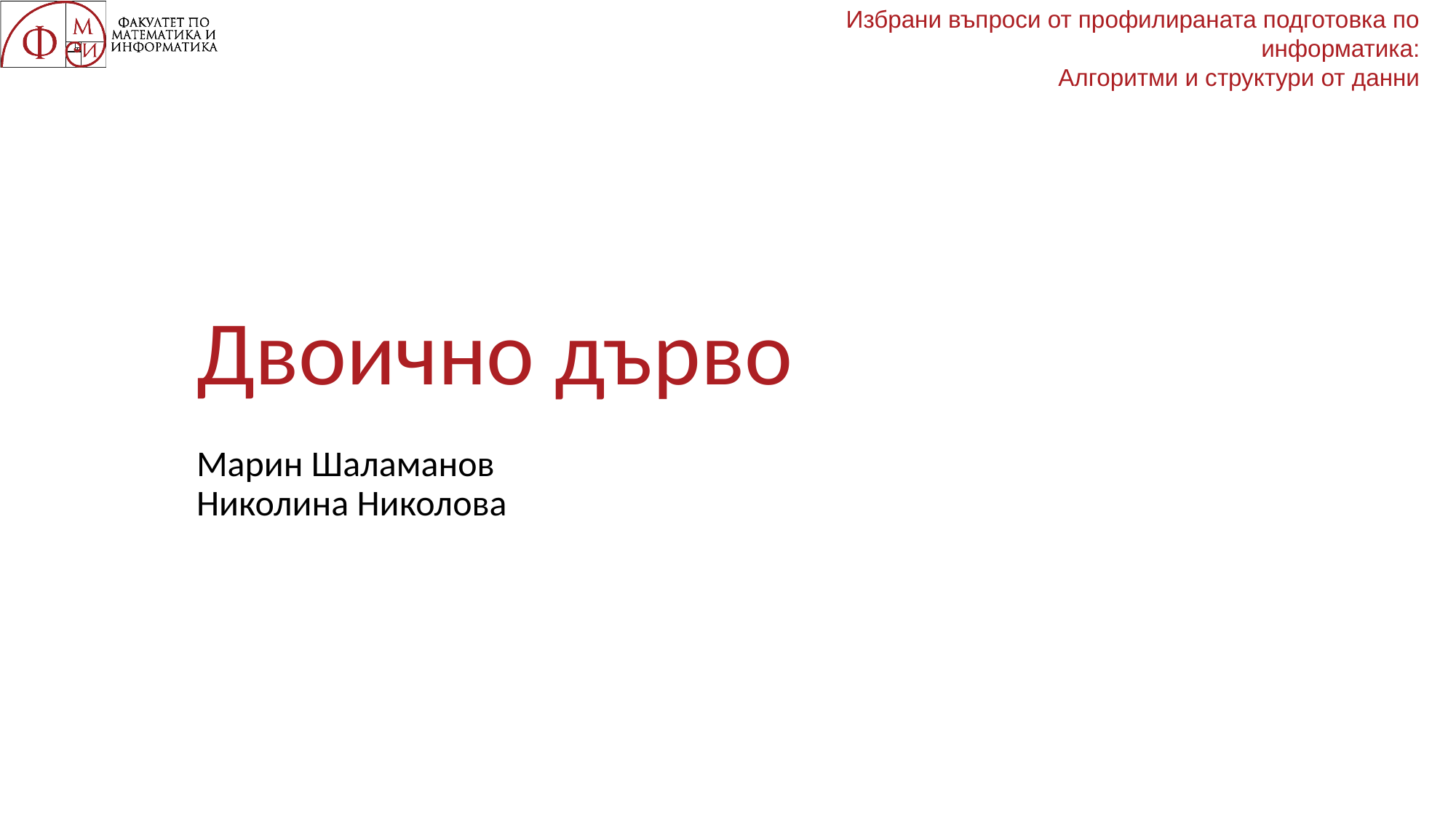

# Двоично дърво
Марин Шаламанов
Николина Николова